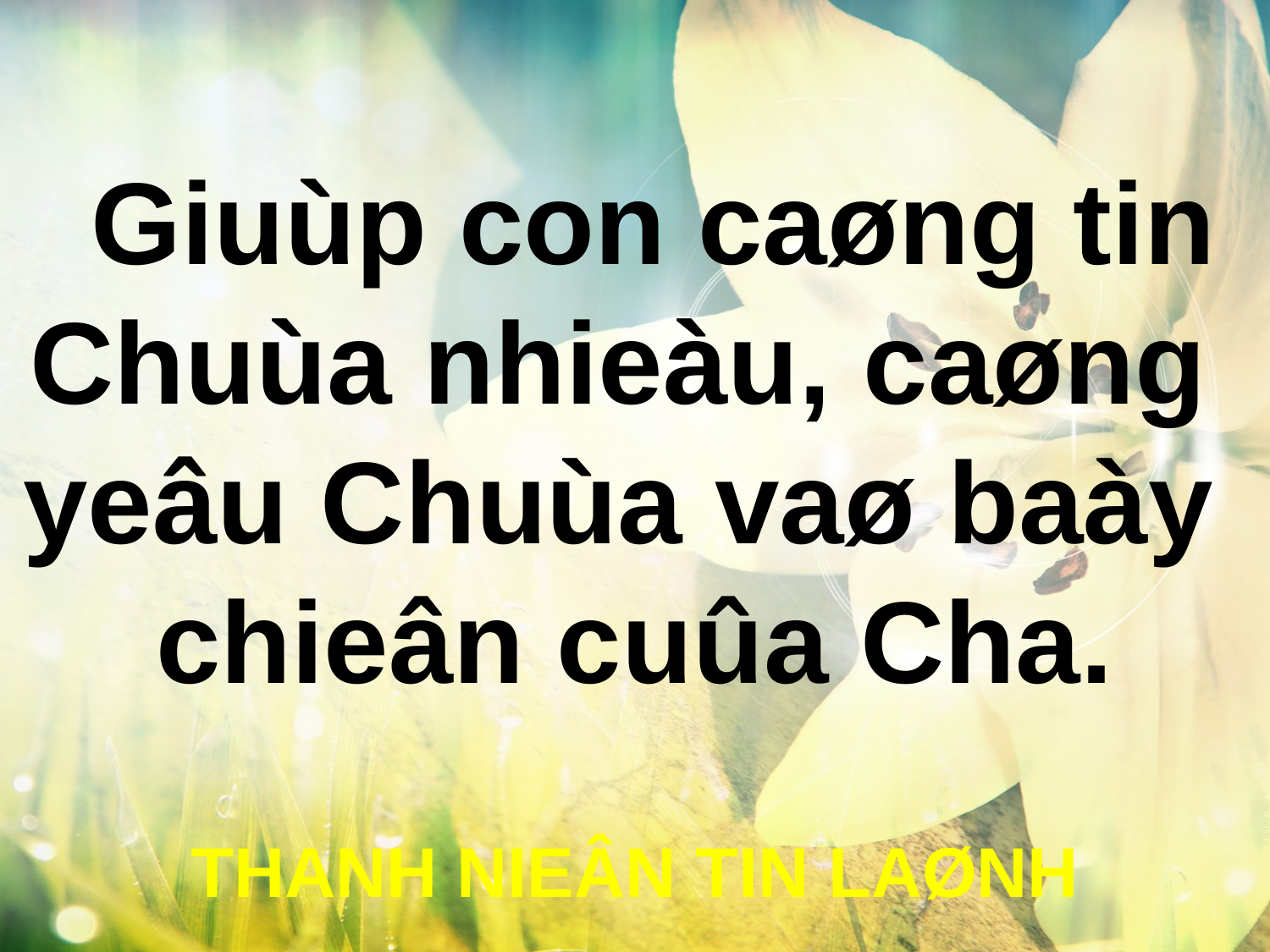

Giuùp con caøng tin Chuùa nhieàu, caøng
yeâu Chuùa vaø baày
chieân cuûa Cha.
THANH NIEÂN TIN LAØNH